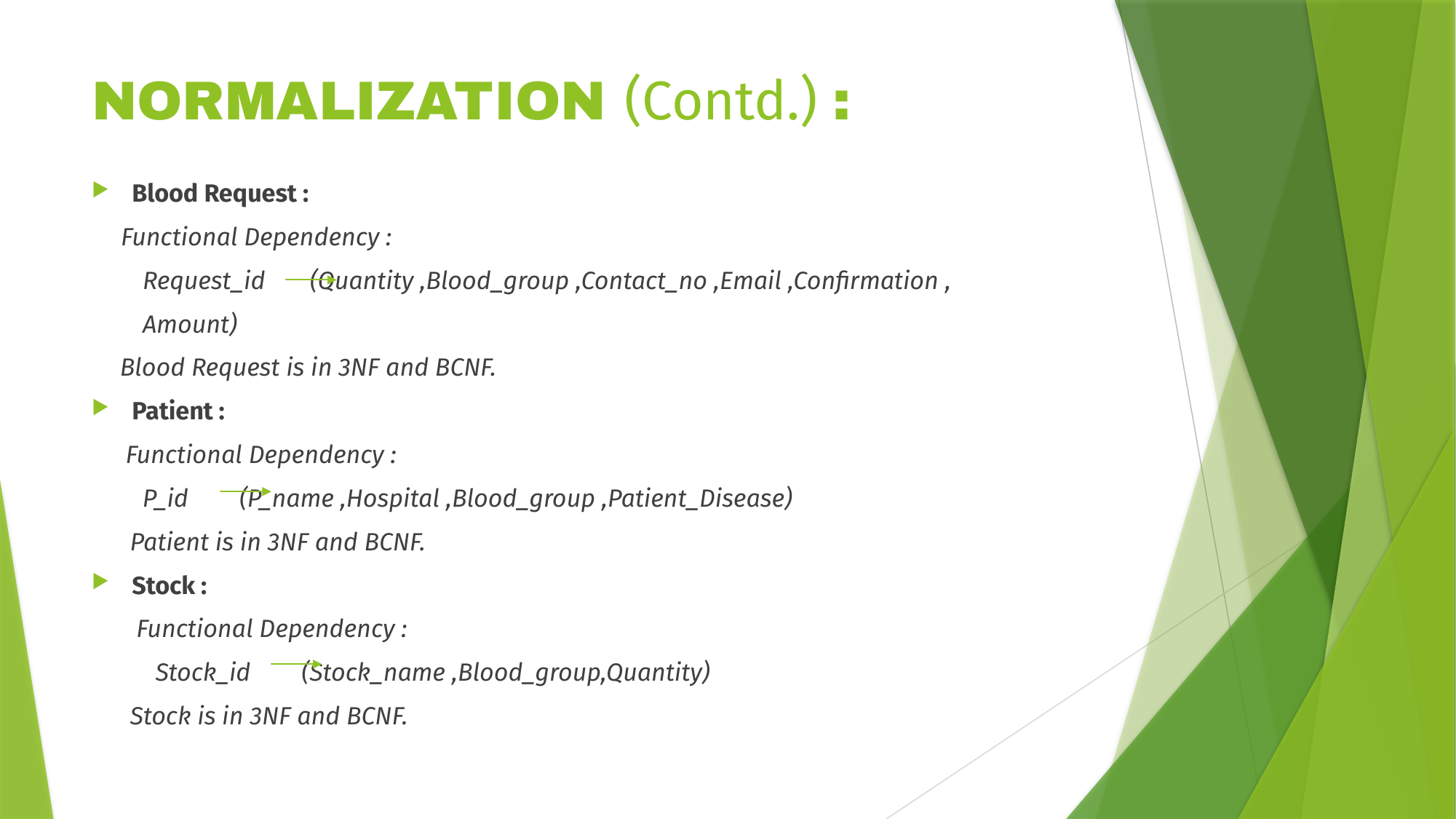

# NORMALIZATION (Contd.) :
Blood Request :
     Functional Dependency :
        Request_id       (Quantity ,Blood_group ,Contact_no ,Email ,Confirmation ,
        Amount)
     Blood Request is in 3NF and BCNF.
Patient :
      Functional Dependency :
         P_id        (P_name ,Hospital ,Blood_group ,Patient_Disease)
      Patient is in 3NF and BCNF.
Stock :
       Functional Dependency :
          Stock_id        (Stock_name ,Blood_group,Quantity)
      Stock is in 3NF and BCNF.